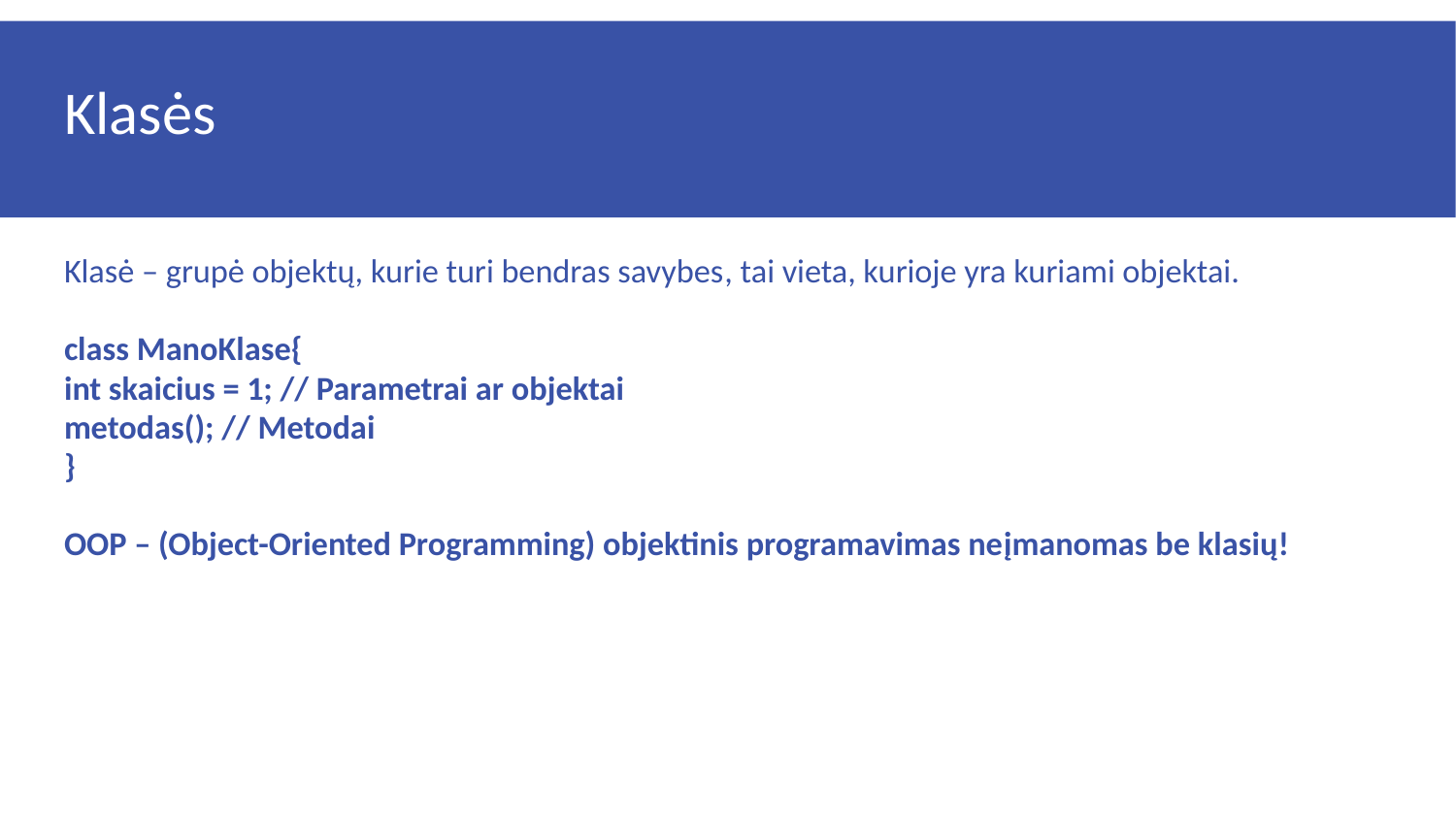

# Klasės
Klasė – grupė objektų, kurie turi bendras savybes, tai vieta, kurioje yra kuriami objektai.

class ManoKlase{
int skaicius = 1; // Parametrai ar objektai
metodas(); // Metodai
}

OOP – (Object-Oriented Programming) objektinis programavimas neįmanomas be klasių!